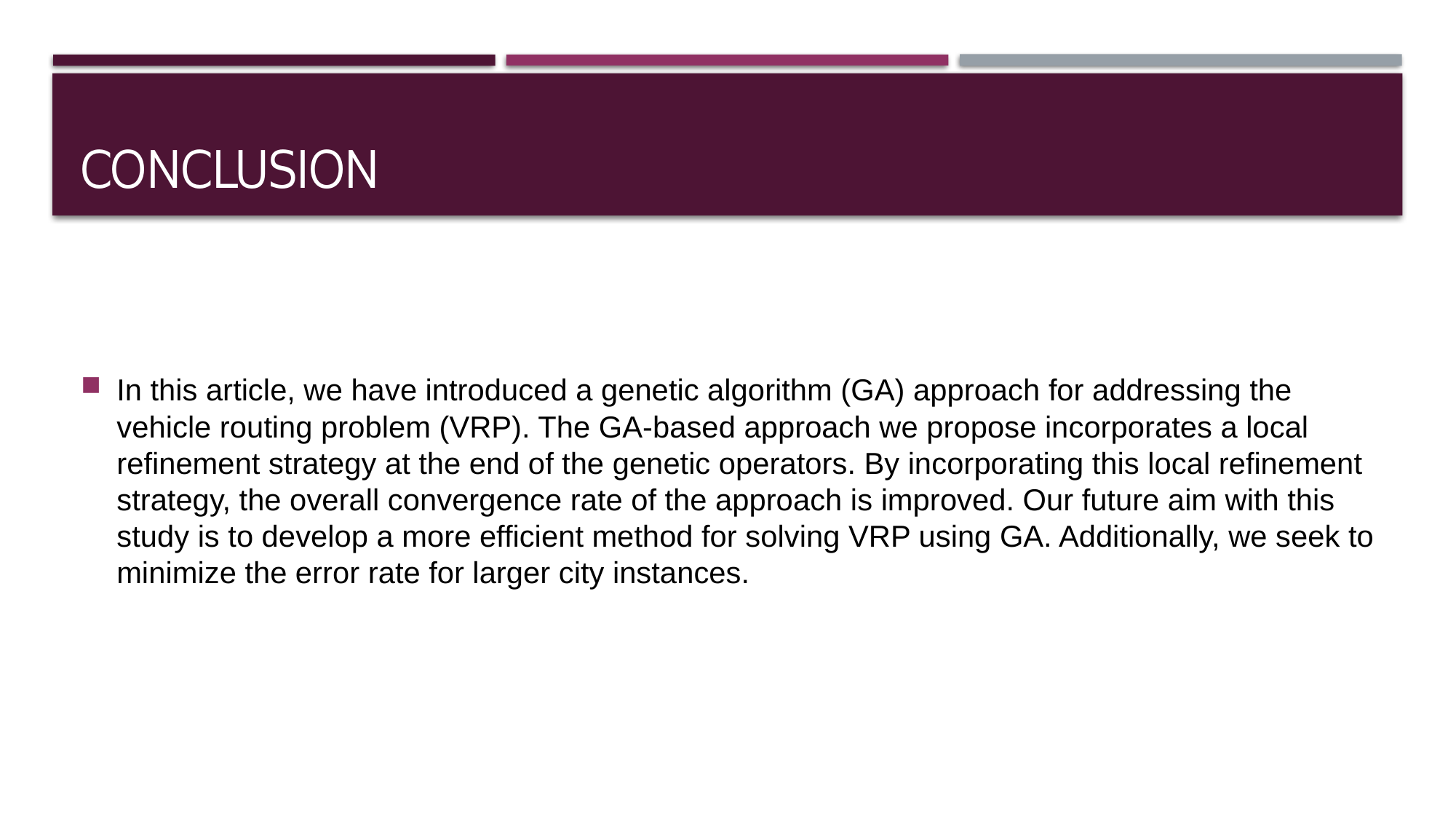

# Conclusion
In this article, we have introduced a genetic algorithm (GA) approach for addressing the vehicle routing problem (VRP). The GA-based approach we propose incorporates a local refinement strategy at the end of the genetic operators. By incorporating this local refinement strategy, the overall convergence rate of the approach is improved. Our future aim with this study is to develop a more efficient method for solving VRP using GA. Additionally, we seek to minimize the error rate for larger city instances.